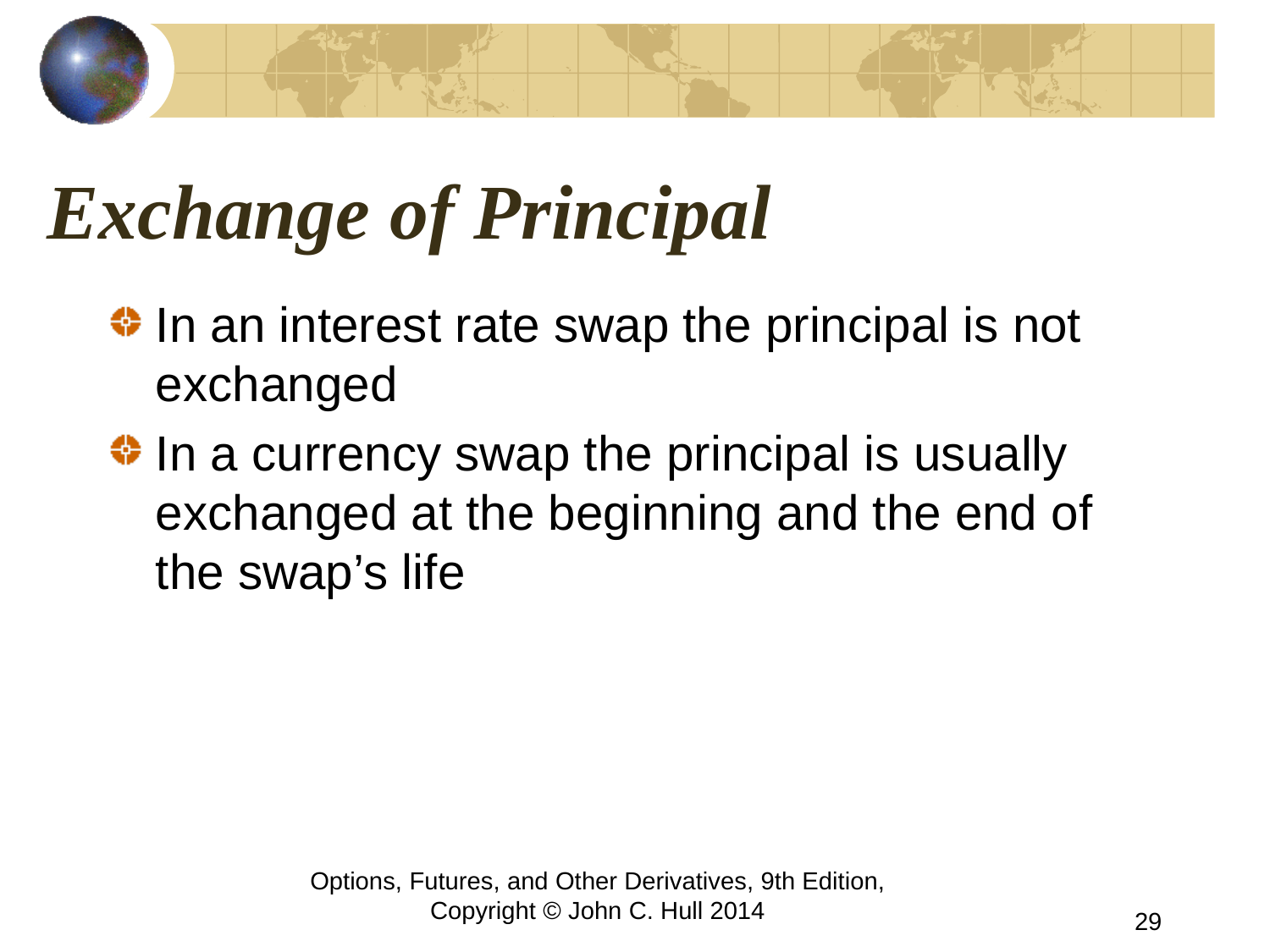

# Exchange of Principal
In an interest rate swap the principal is not exchanged
In a currency swap the principal is usually exchanged at the beginning and the end of the swap’s life
Options, Futures, and Other Derivatives, 9th Edition, Copyright © John C. Hull 2014
29